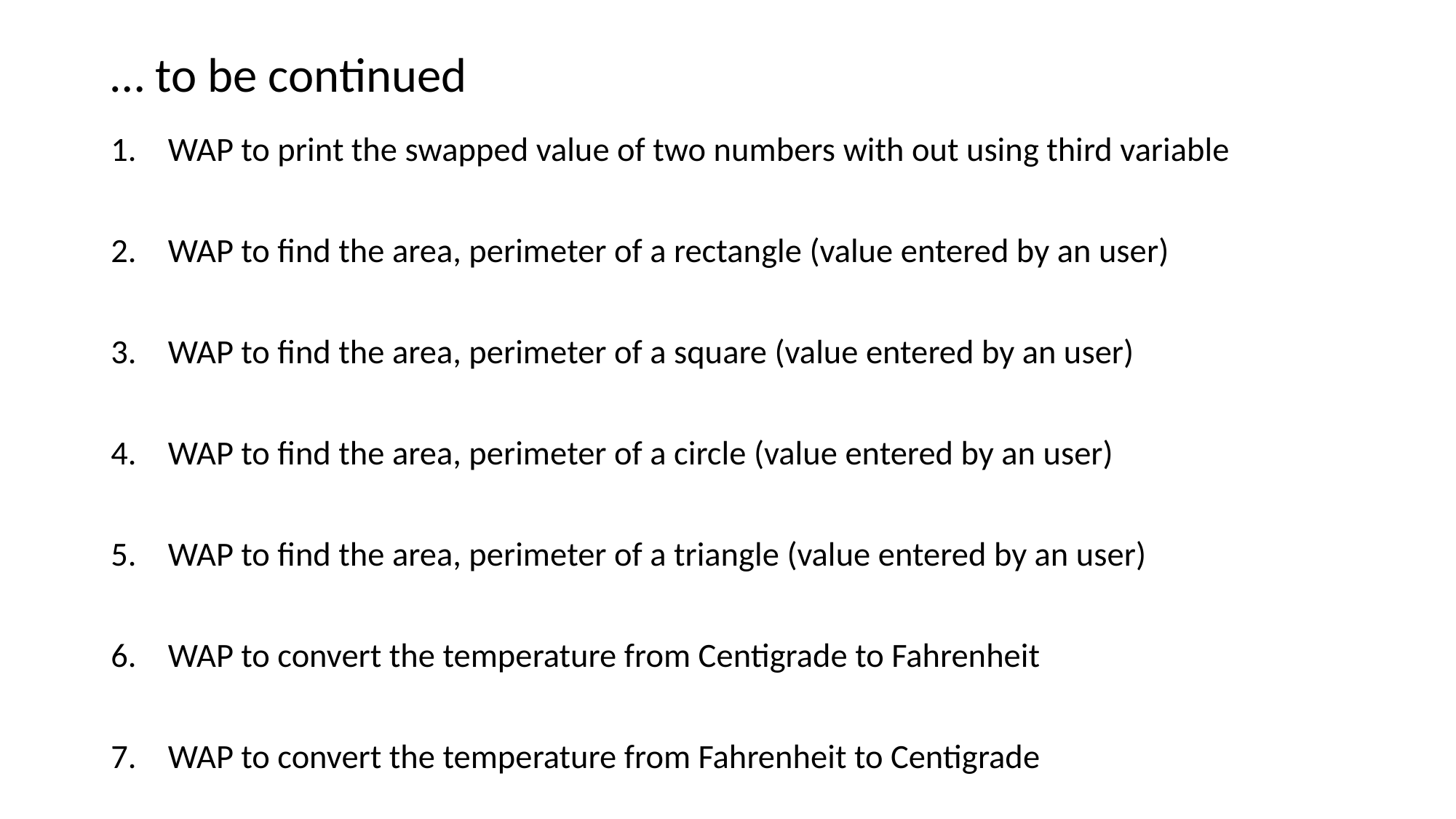

# … to be continued
WAP to print the swapped value of two numbers with out using third variable

WAP to find the area, perimeter of a rectangle (value entered by an user)

WAP to find the area, perimeter of a square (value entered by an user)

WAP to find the area, perimeter of a circle (value entered by an user)

WAP to find the area, perimeter of a triangle (value entered by an user)

WAP to convert the temperature from Centigrade to Fahrenheit

WAP to convert the temperature from Fahrenheit to Centigrade